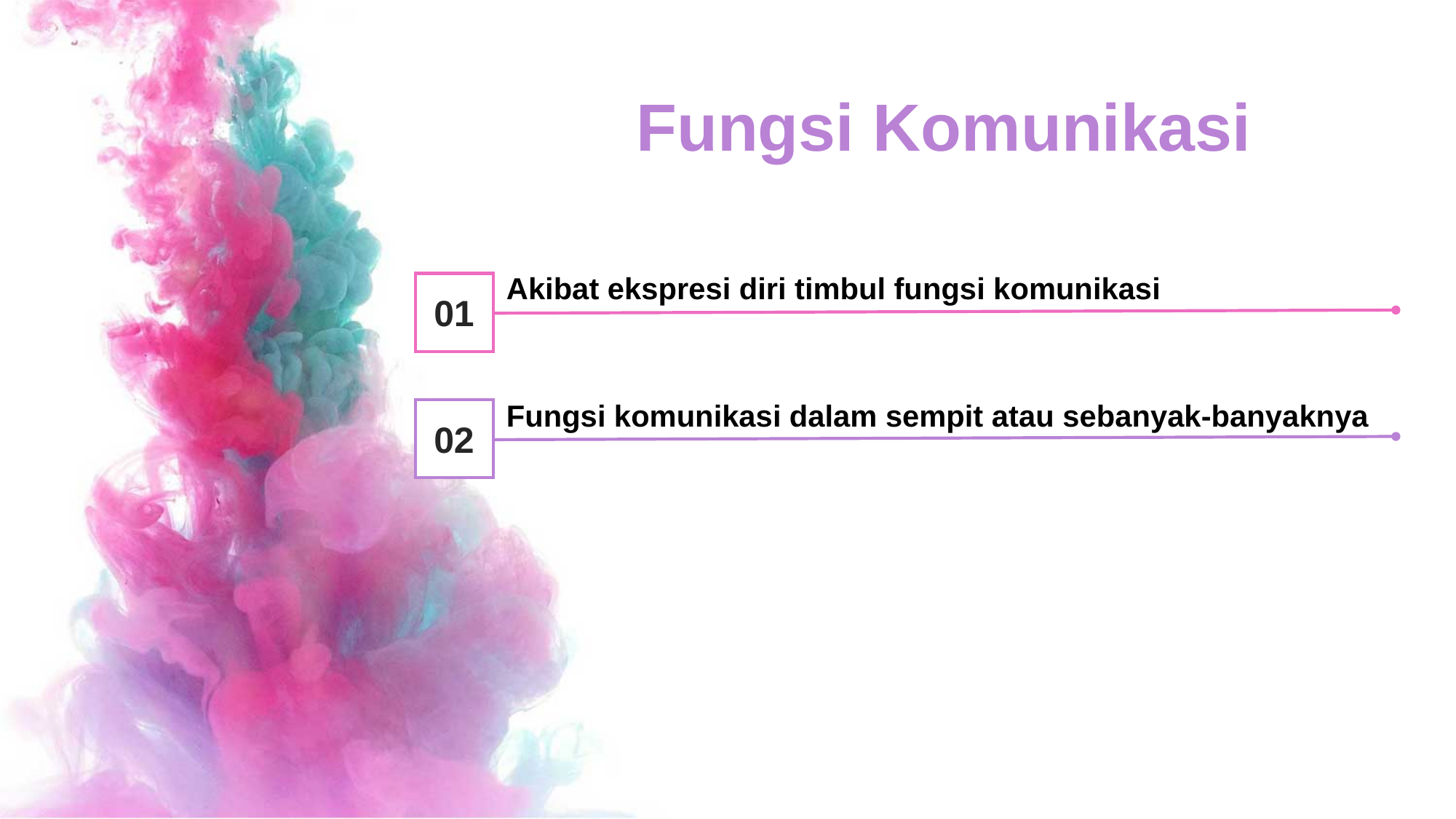

Fungsi Komunikasi
Akibat ekspresi diri timbul fungsi komunikasi

01
Fungsi komunikasi dalam sempit atau sebanyak-banyaknya

02